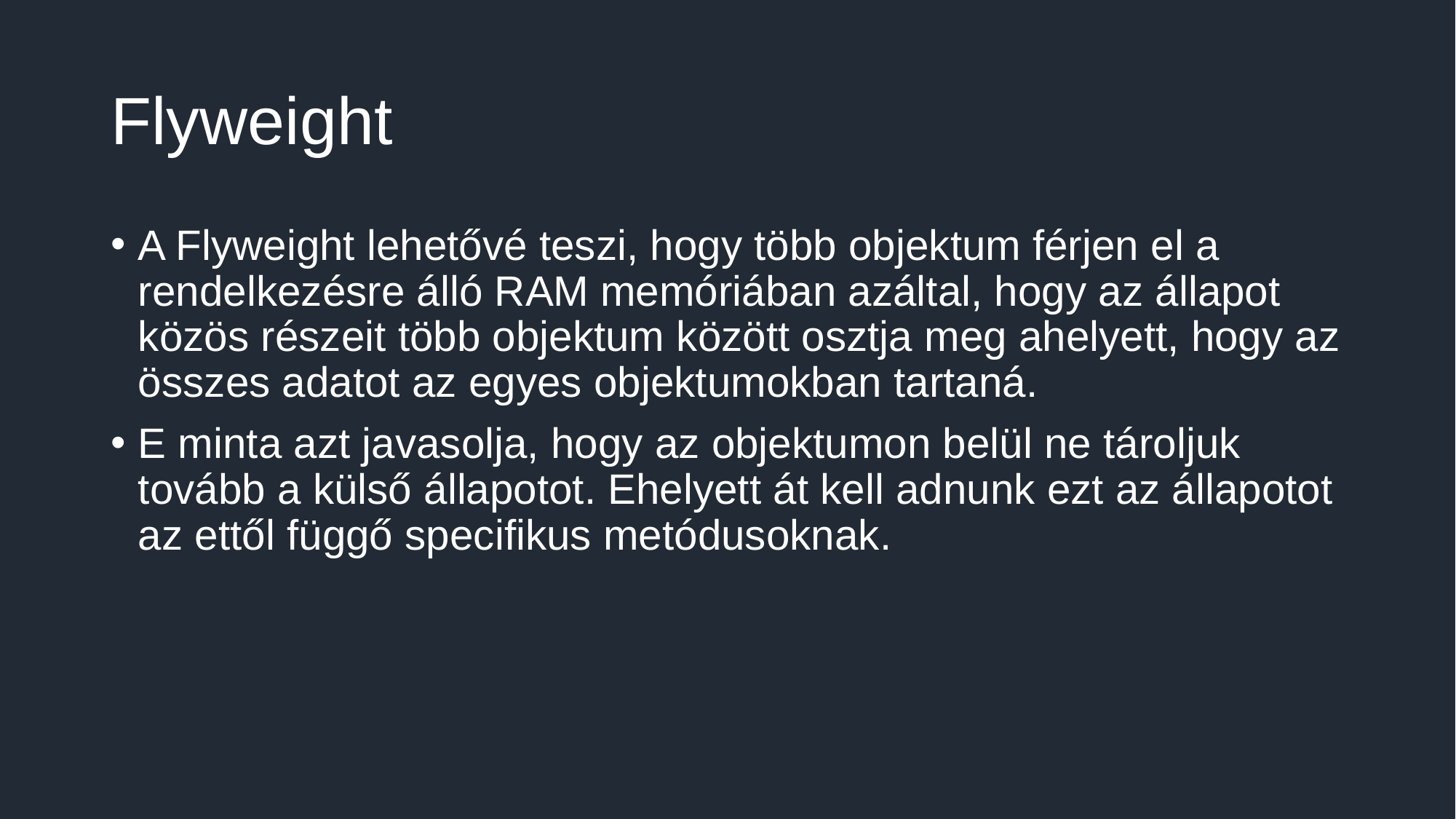

# Flyweight
A Flyweight lehetővé teszi, hogy több objektum férjen el a rendelkezésre álló RAM memóriában azáltal, hogy az állapot közös részeit több objektum között osztja meg ahelyett, hogy az összes adatot az egyes objektumokban tartaná.
E minta azt javasolja, hogy az objektumon belül ne tároljuk tovább a külső állapotot. Ehelyett át kell adnunk ezt az állapotot az ettől függő specifikus metódusoknak.